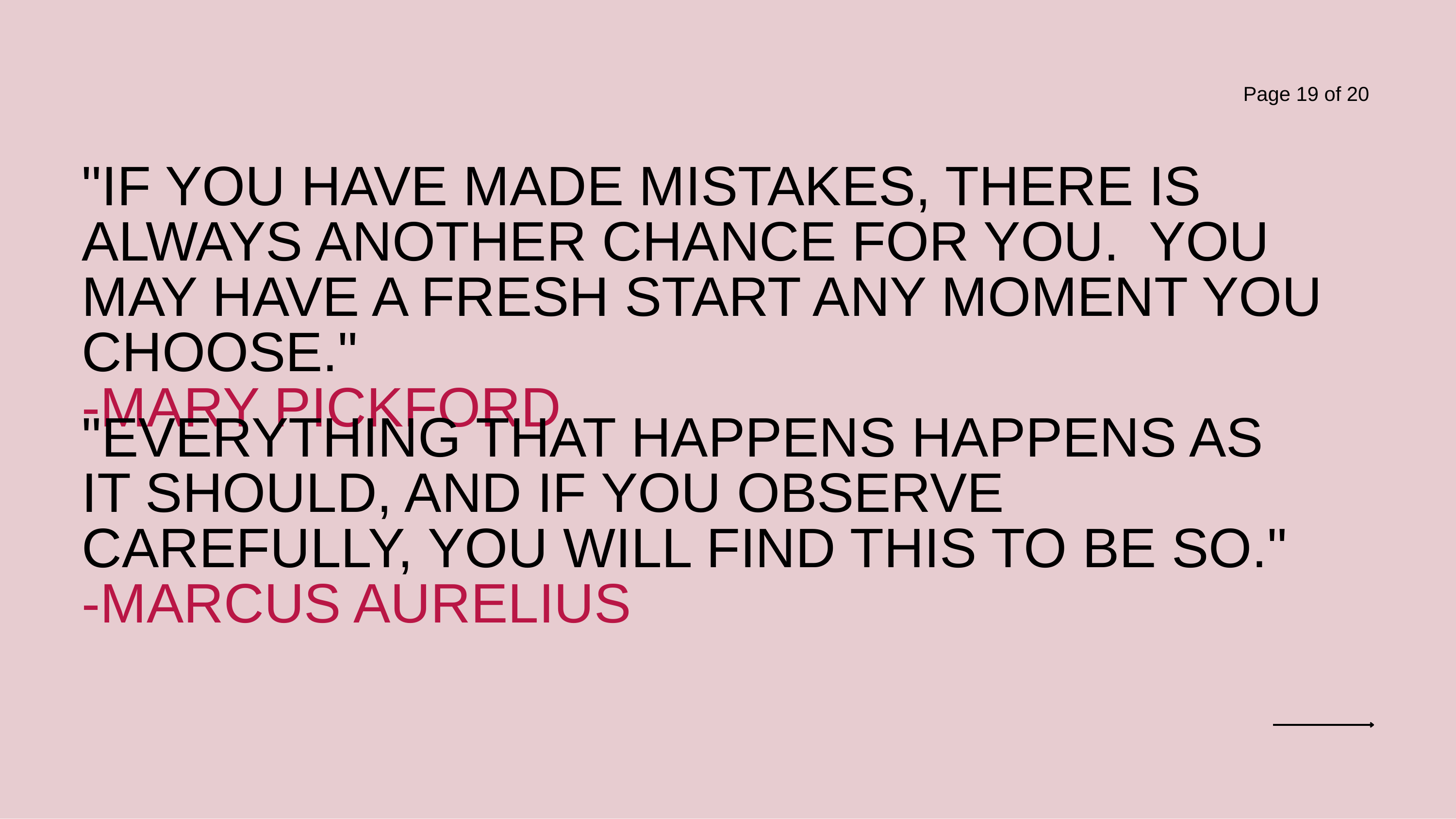

Page 19 of 20
# "IF YOU HAVE MADE MISTAKES, THERE IS ALWAYS ANOTHER CHANCE FOR YOU.  YOU MAY HAVE A FRESH START ANY MOMENT YOU CHOOSE."
-MARY PICKFORD
"EVERYTHING THAT HAPPENS HAPPENS AS IT SHOULD, AND IF YOU OBSERVE  CAREFULLY, YOU WILL FIND THIS TO BE SO."
-MARCUS AURELIUS